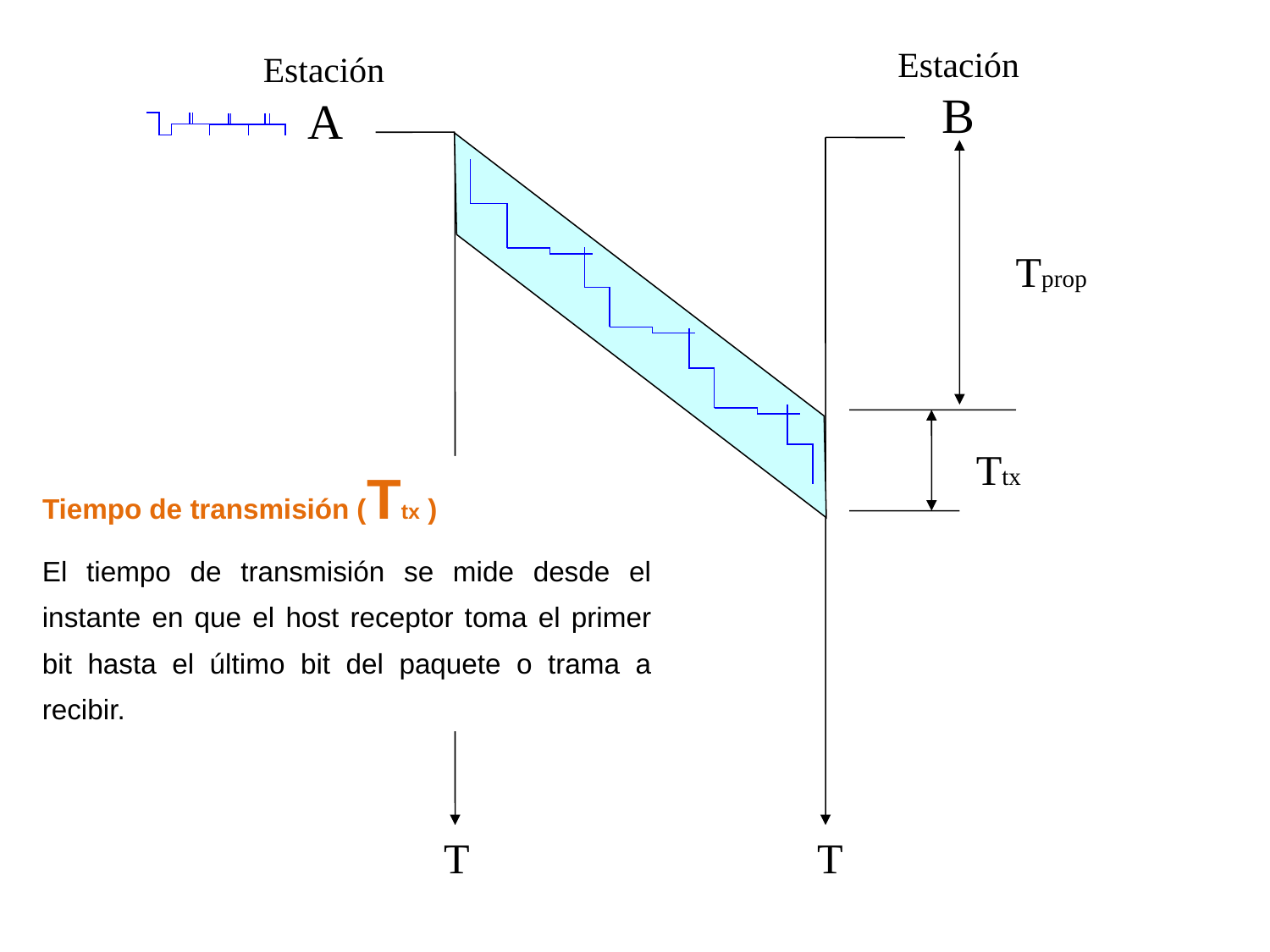

Estación
      B
Estación
     A

Tprop

Ttx

T
T
Tiempo de transmisión (Ttx )
El tiempo de transmisión se mide desde el instante en que el host receptor toma el primer bit hasta el último bit del paquete o trama a recibir.